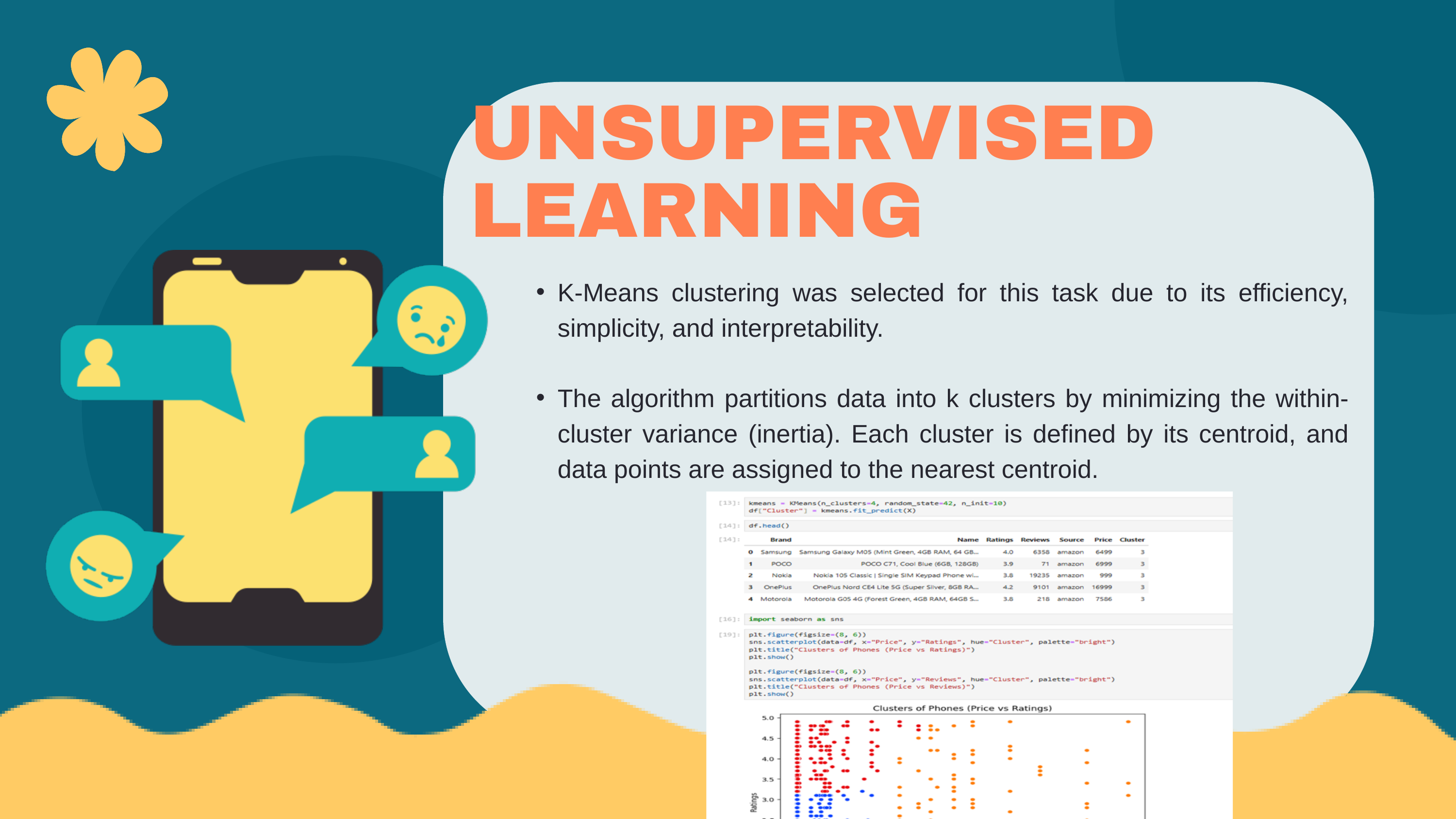

UNSUPERVISED
LEARNING

K-Means clustering was selected for this task due to its efficiency, simplicity, and interpretability.

The algorithm partitions data into k clusters by minimizing the within-cluster variance (inertia). Each cluster is defined by its centroid, and data points are assigned to the nearest centroid.